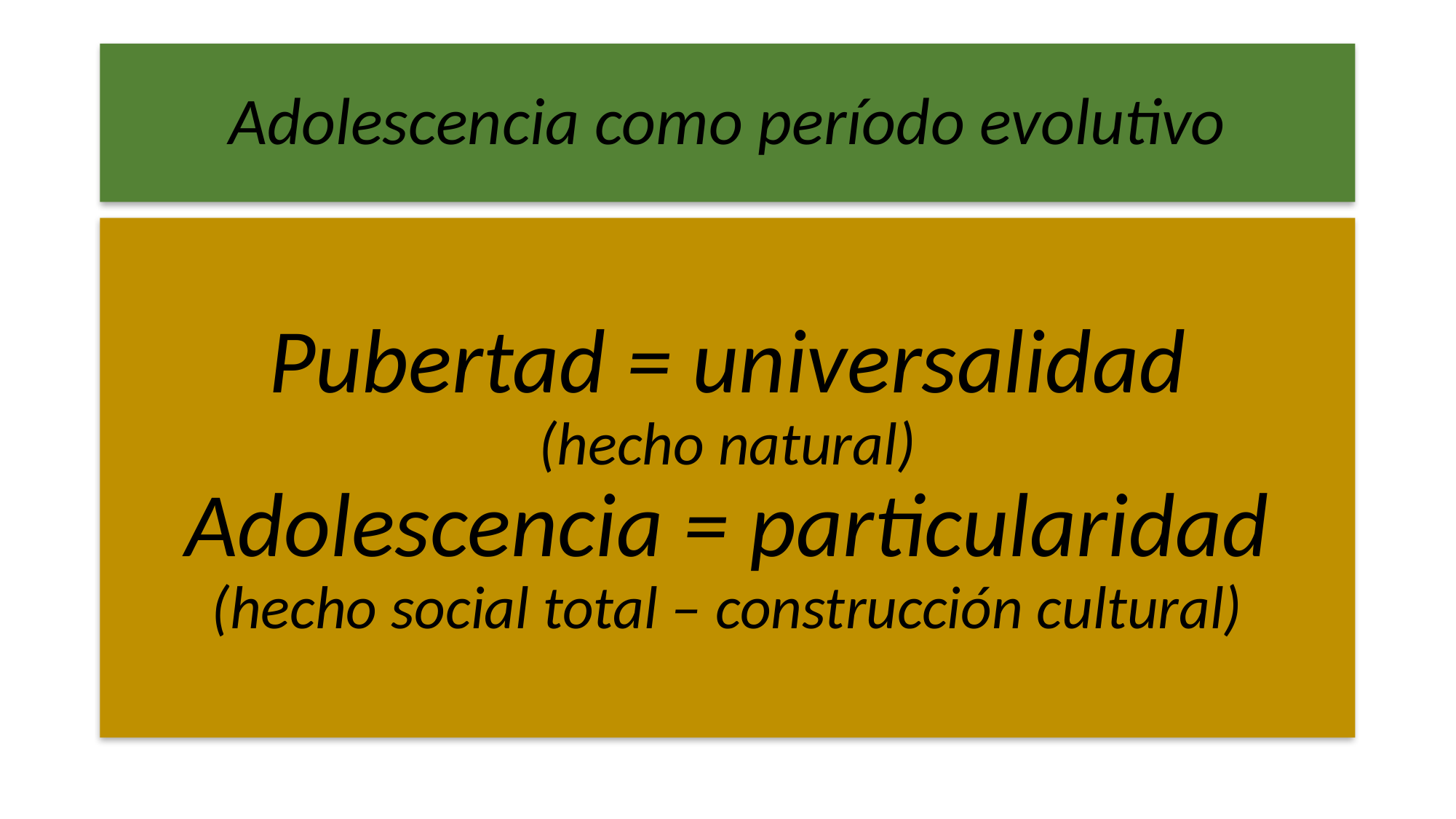

# Adolescencia como período evolutivo
Pubertad = universalidad
(hecho natural)
Adolescencia = particularidad
(hecho social total – construcción cultural)